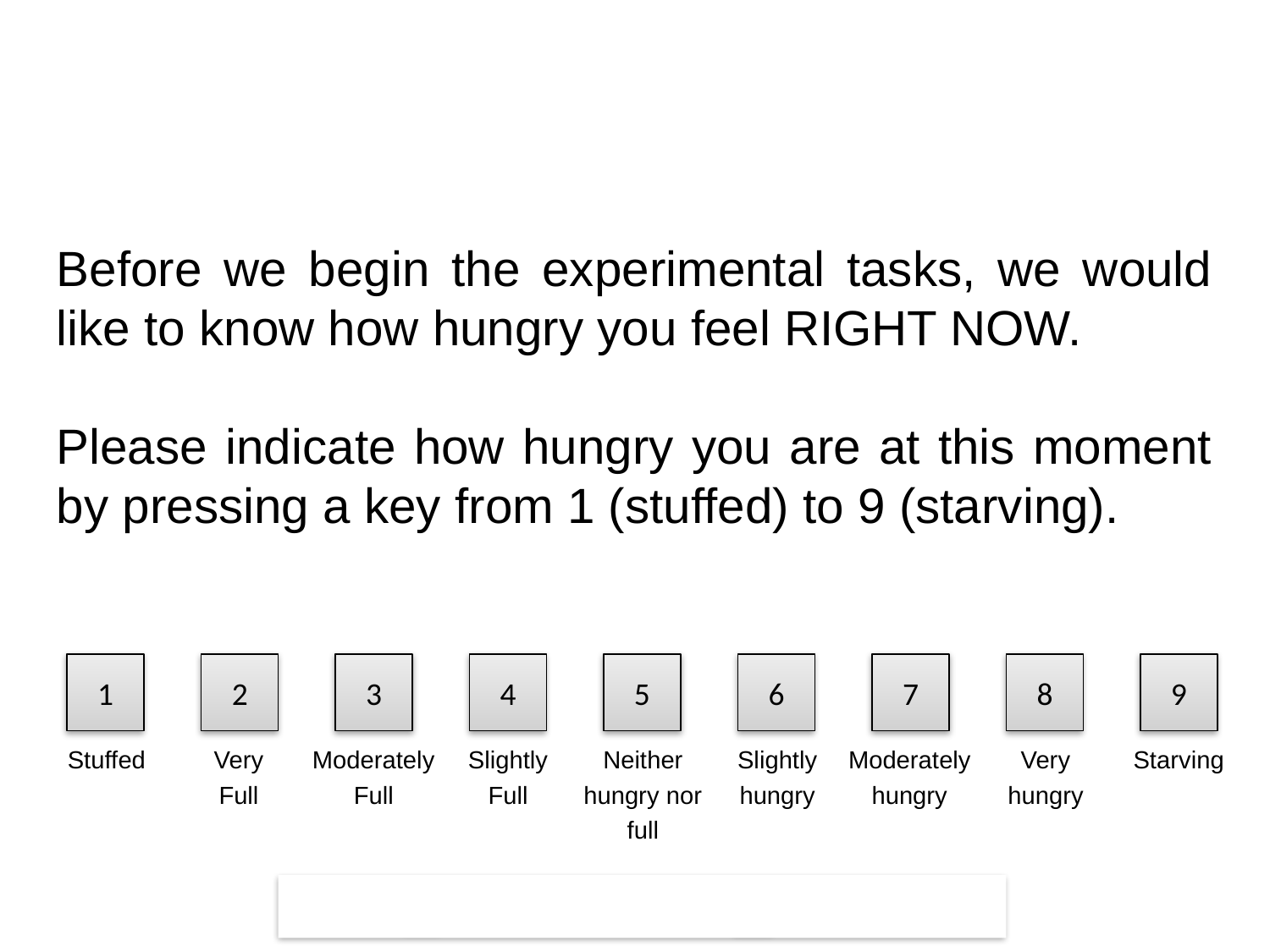

Before we begin the experimental tasks, we would like to know how hungry you feel RIGHT NOW.

Please indicate how hungry you are at this moment by pressing a key from 1 (stuffed) to 9 (starving).
1
2
3
4
5
6
7
8
9
Stuffed
Very
Full
Moderately
Full
Slightly
Full
Neither hungry nor full
Slightly
hungry
Moderately
hungry
Very
hungry
Starving